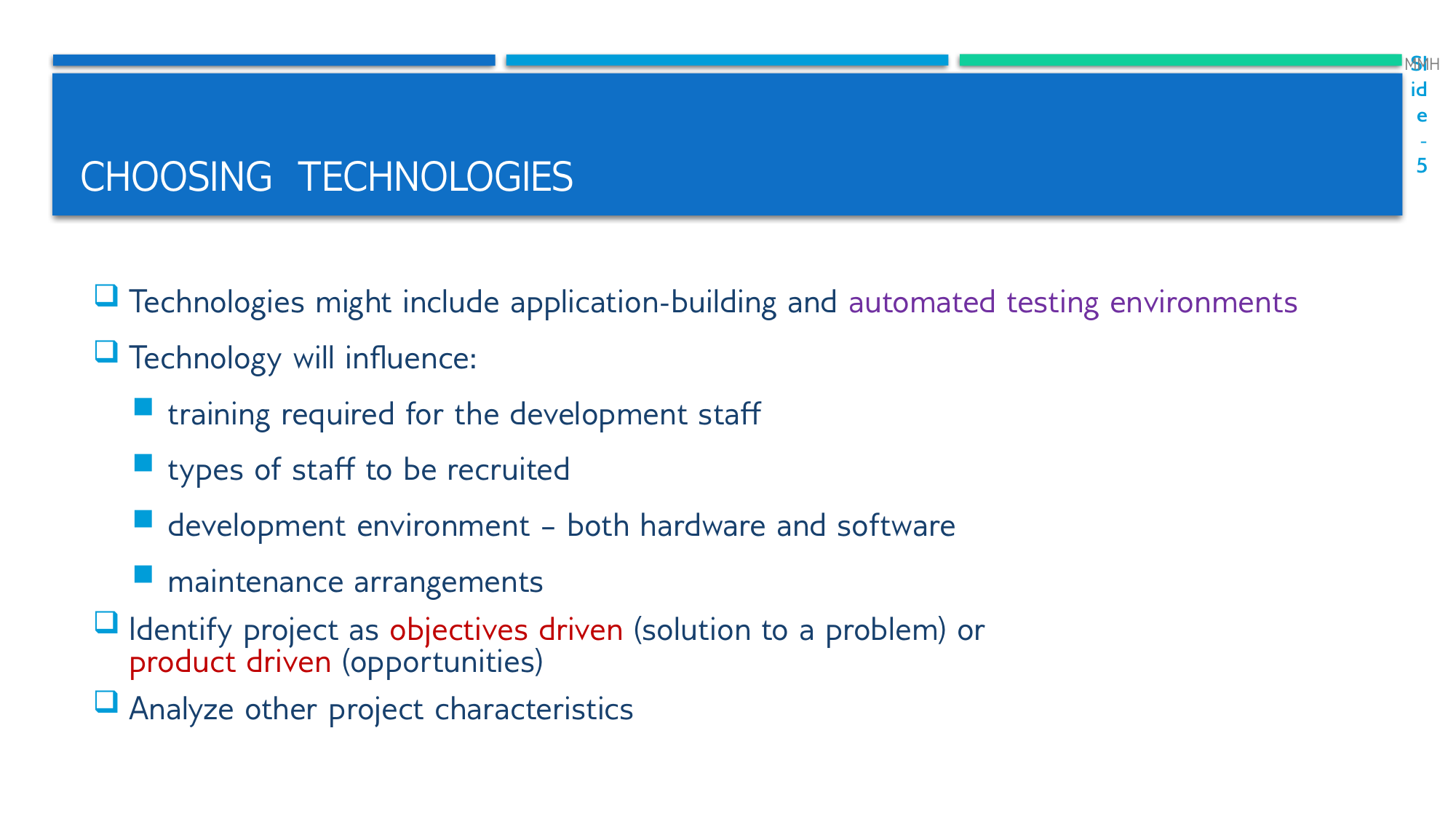

MMH
Slide-5
# Choosing  technologies
Technologies might include application-building and automated testing environments
Technology will influence:
training required for the development staff
types of staff to be recruited
development environment – both hardware and software
maintenance arrangements
Identify project as objectives driven (solution to a problem) or
product driven (opportunities)
Analyze other project characteristics